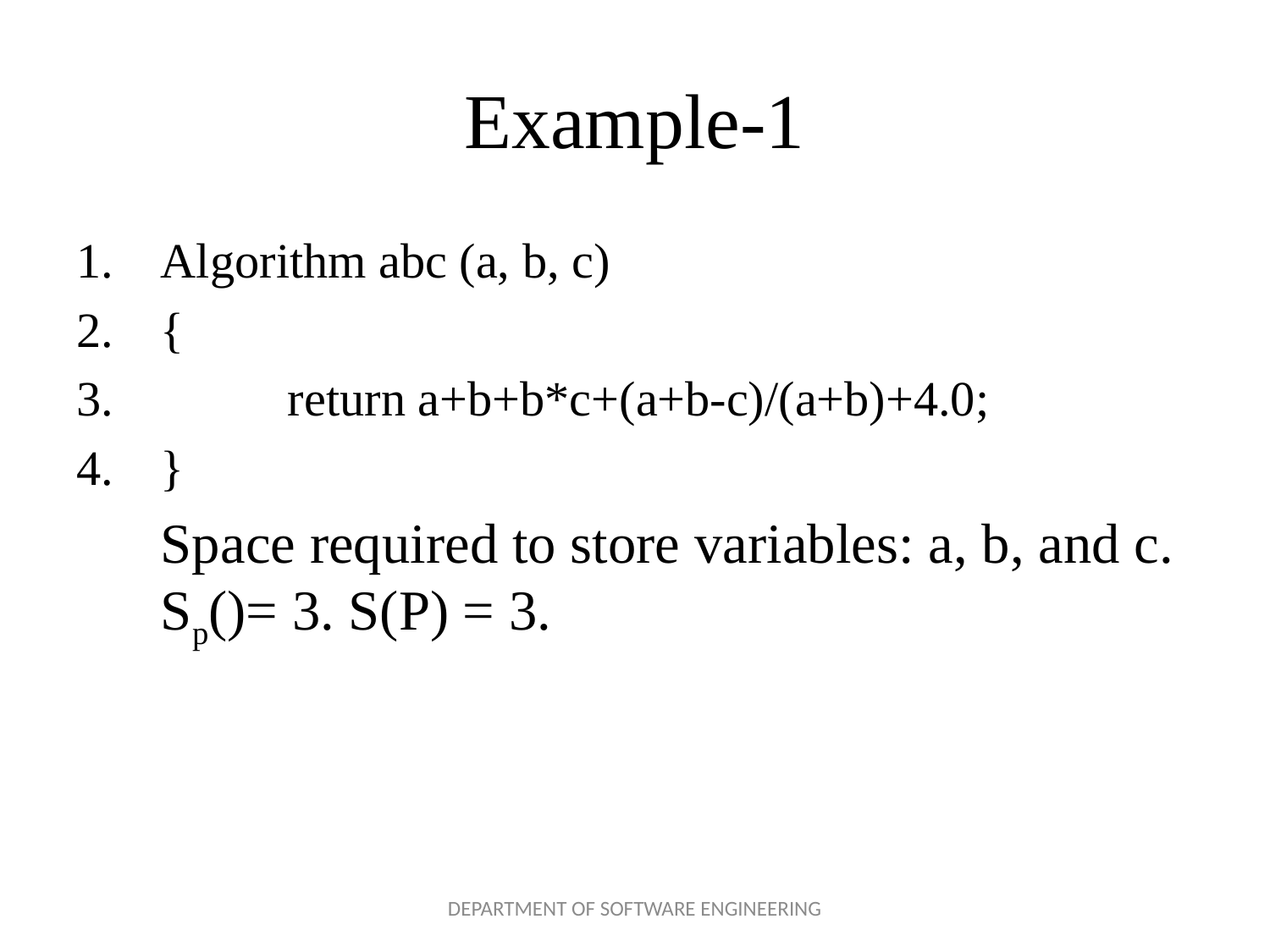

# Example-1
Algorithm abc (a, b, c)
{
	return a+b+b*c+(a+b-c)/(a+b)+4.0;
}
	Space required to store variables: a, b, and c.  Sp()= 3. S(P) = 3.

DEPARTMENT OF SOFTWARE ENGINEERING